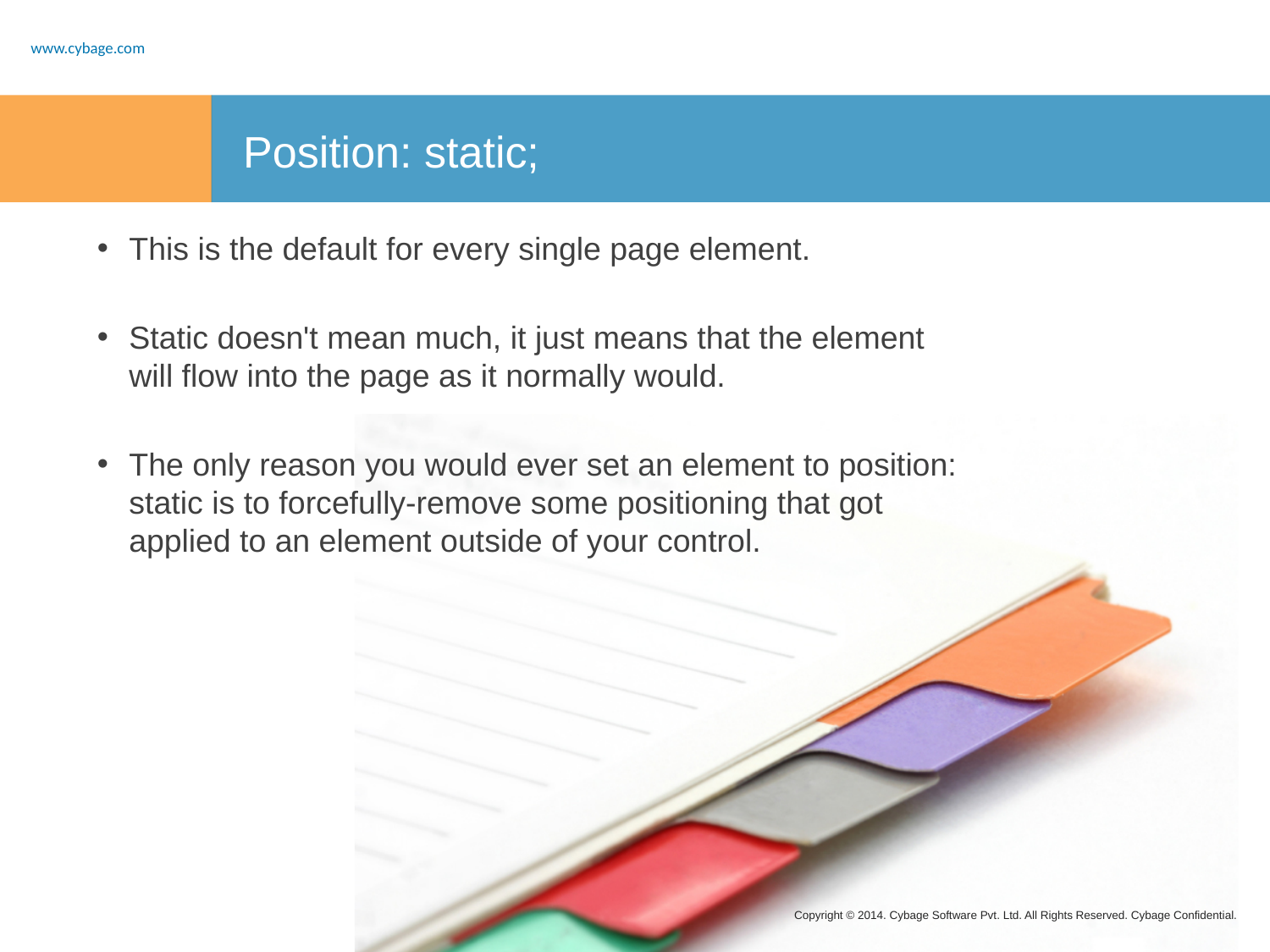

# Position: static;
This is the default for every single page element.

Static doesn't mean much, it just means that the element will flow into the page as it normally would.

The only reason you would ever set an element to position: static is to forcefully-remove some positioning that got applied to an element outside of your control.